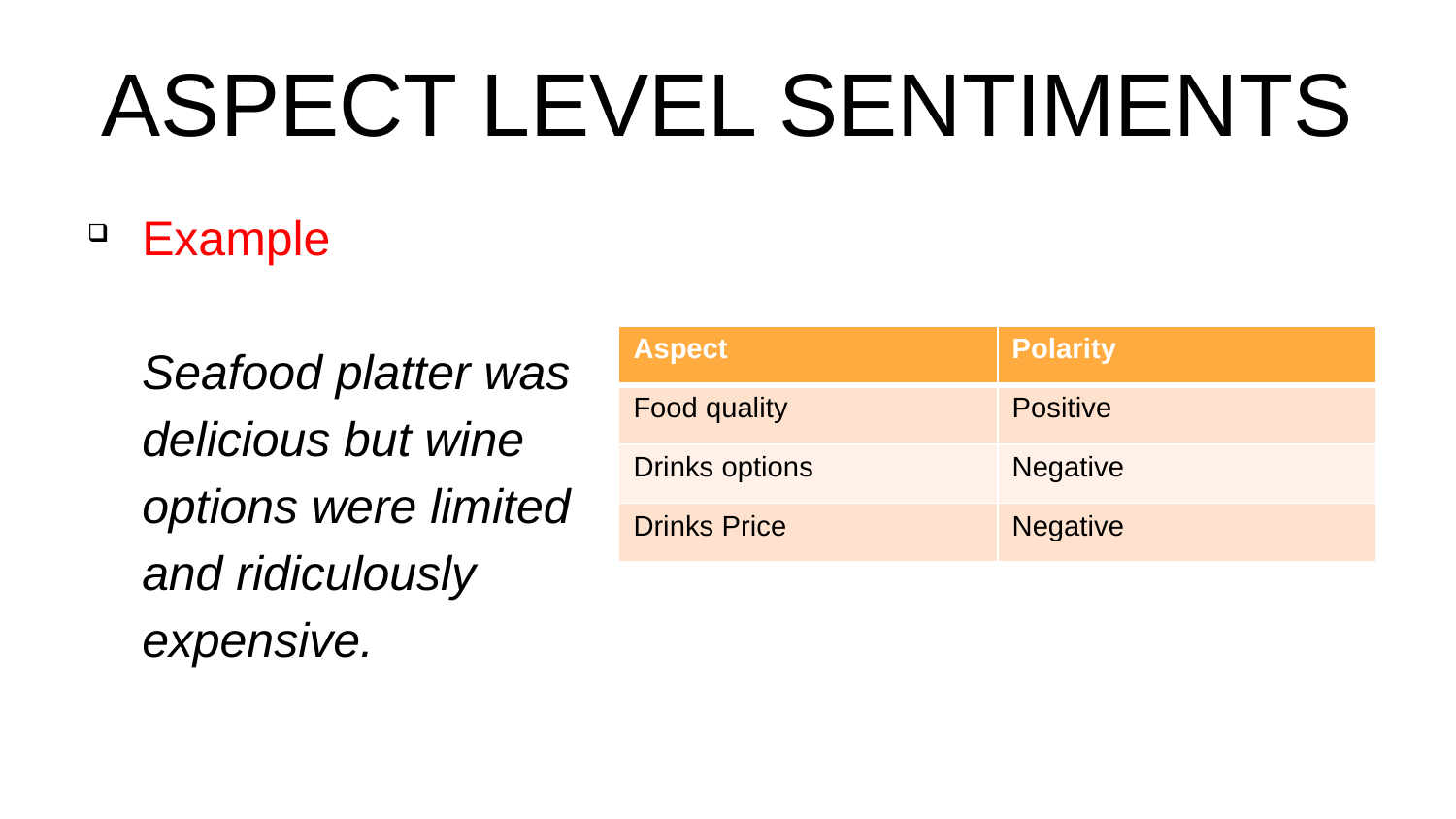

# Aspect Level Sentiments
Example

    Seafood platter was delicious but wine options were limited and ridiculously expensive.

| Aspect | Polarity |
| --- | --- |
| Food quality | Positive |
| Drinks options | Negative |
| Drinks Price | Negative |